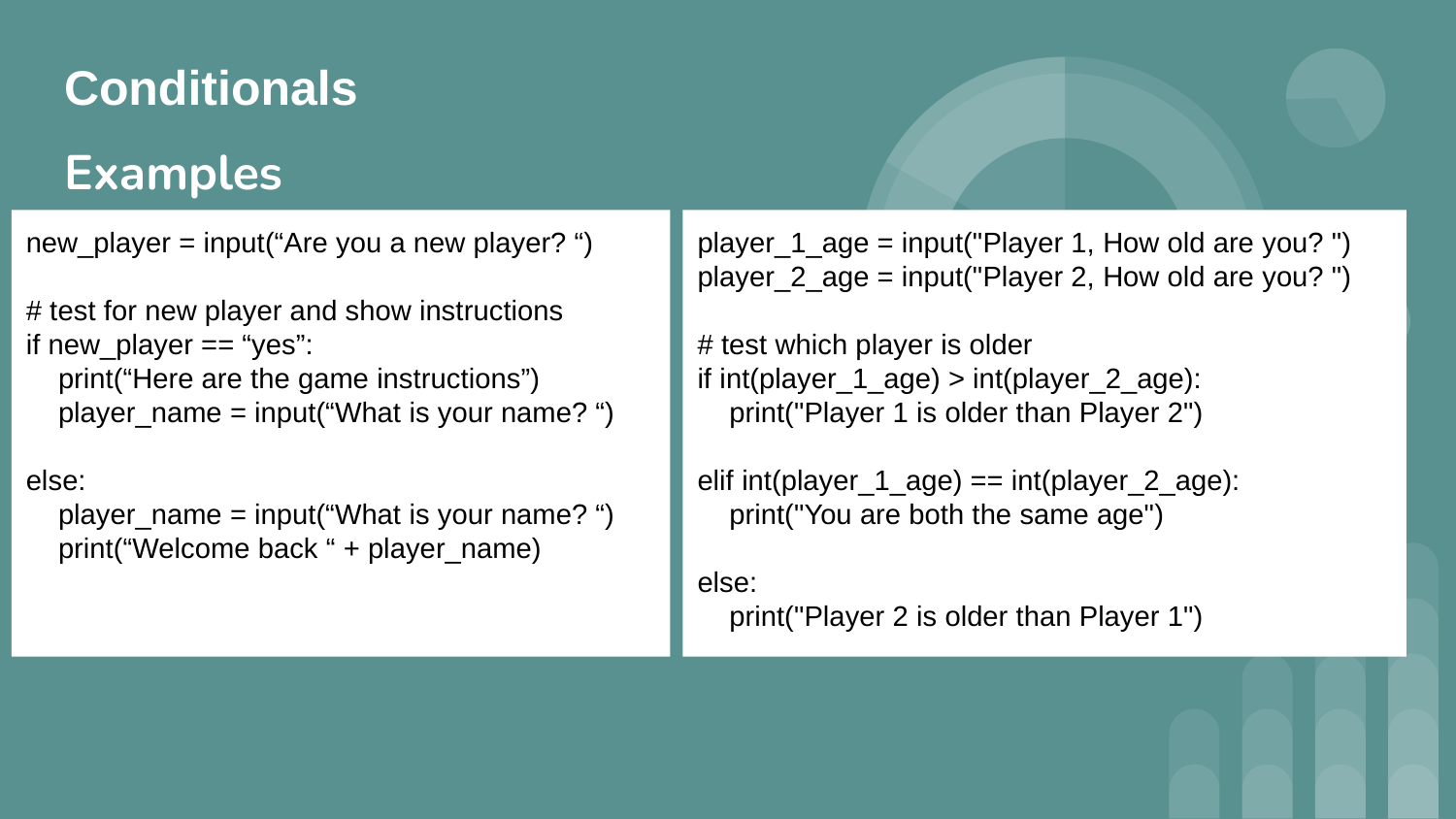

# Conditionals
Examples
new_player = input(“Are you a new player? “)

# test for new player and show instructions
if new_player == “yes”:
    print(“Here are the game instructions”)
    player_name = input(“What is your name? “)

else:
    player_name = input(“What is your name? “)
    print(“Welcome back “ + player_name)
player_1_age = input("Player 1, How old are you? ")
player_2_age = input("Player 2, How old are you? ")

# test which player is older
if int(player_1_age) > int(player_2_age):
    print("Player 1 is older than Player 2")

elif int(player_1_age) == int(player_2_age):
    print("You are both the same age")

else:
    print("Player 2 is older than Player 1")